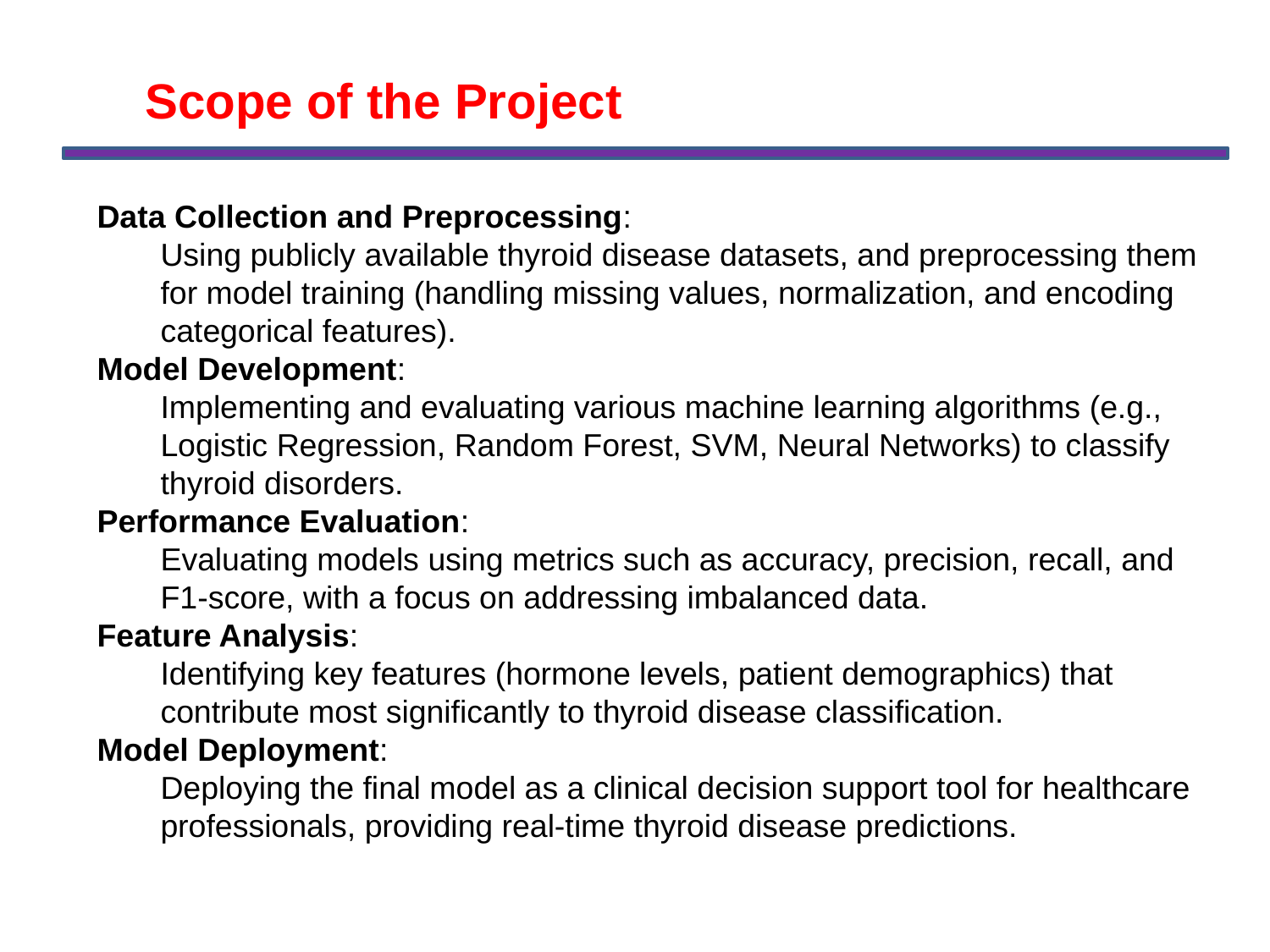

Scope of the Project

Data Collection and Preprocessing:
Using publicly available thyroid disease datasets, and preprocessing them for model training (handling missing values, normalization, and encoding categorical features).
Model Development:
Implementing and evaluating various machine learning algorithms (e.g., Logistic Regression, Random Forest, SVM, Neural Networks) to classify thyroid disorders.
Performance Evaluation:
Evaluating models using metrics such as accuracy, precision, recall, and F1-score, with a focus on addressing imbalanced data.
Feature Analysis:
Identifying key features (hormone levels, patient demographics) that contribute most significantly to thyroid disease classification.
Model Deployment:
Deploying the final model as a clinical decision support tool for healthcare professionals, providing real-time thyroid disease predictions.